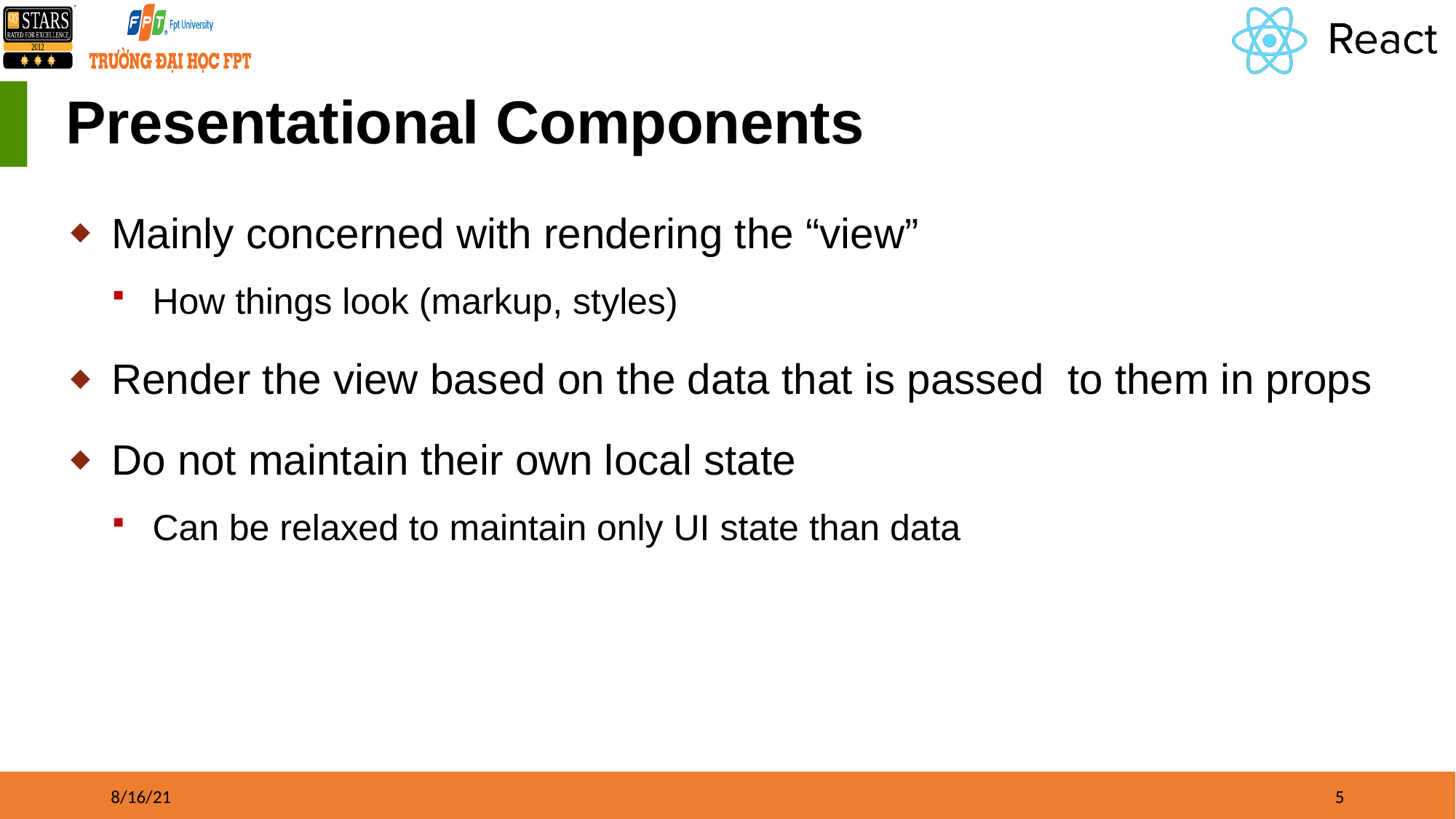

# Presentational Components
Mainly concerned with rendering the “view”
How things look (markup, styles)
Render the view based on the data that is passed  to them in props
Do not maintain their own local state
Can be relaxed to maintain only UI state than data
8/16/21
5